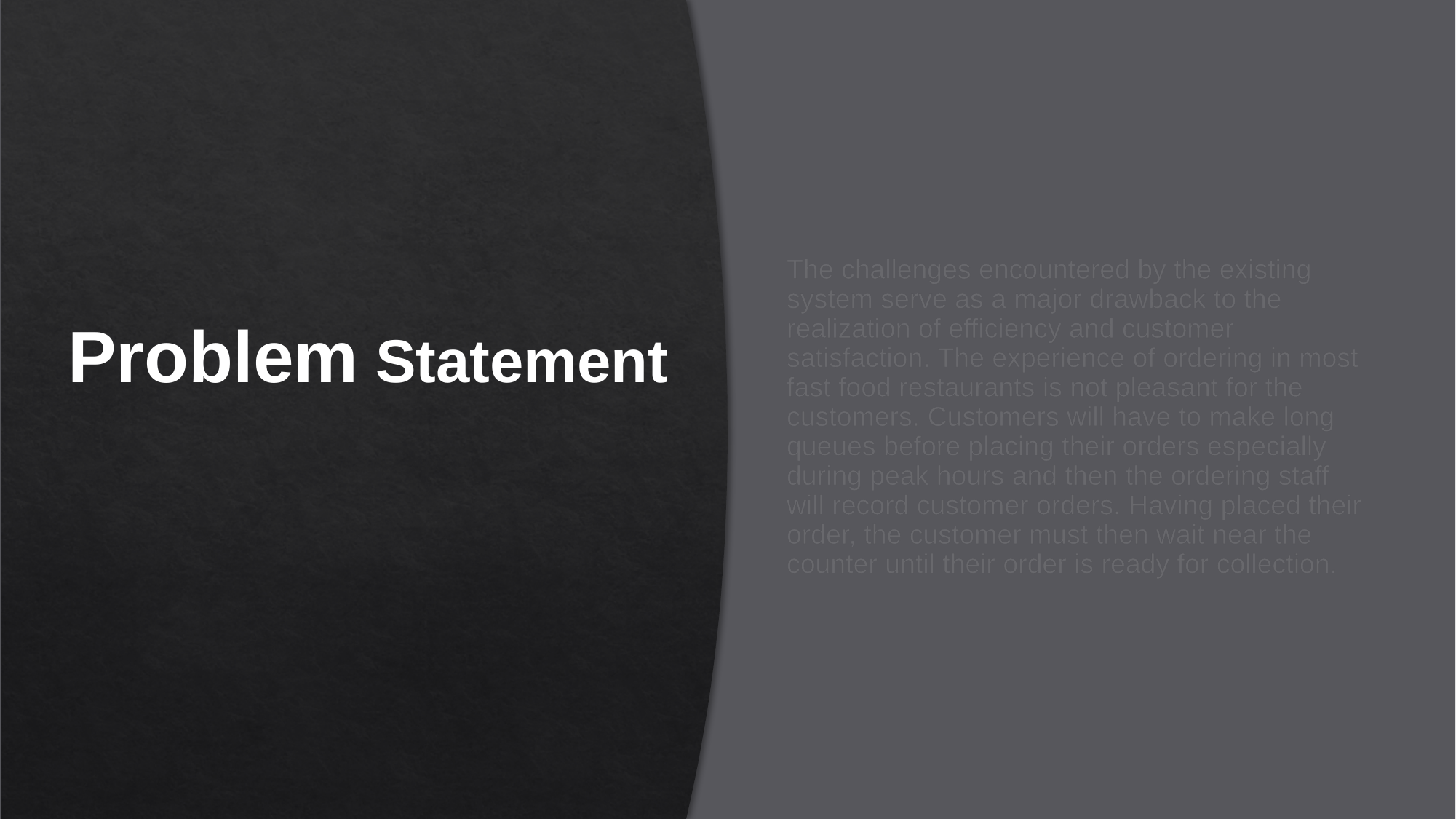

The challenges encountered by the existing system serve as a major drawback to the realization of efficiency and customer satisfaction. The experience of ordering in most fast food restaurants is not pleasant for the customers. Customers will have to make long queues before placing their orders especially during peak hours and then the ordering staff will record customer orders. Having placed their order, the customer must then wait near the counter until their order is ready for collection.
 Problem Statement